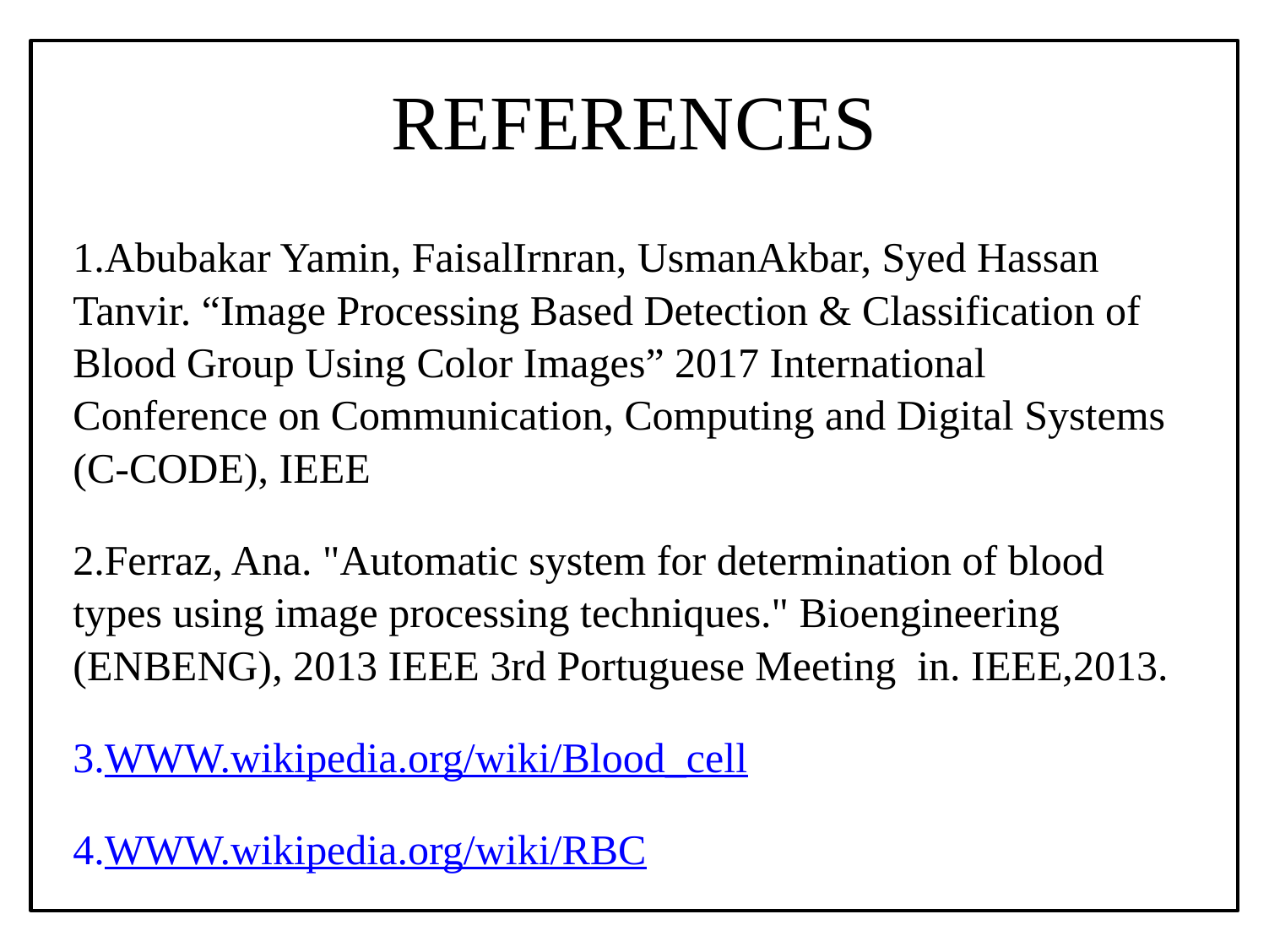

REFERENCES

Abubakar Yamin, FaisalIrnran, UsmanAkbar, Syed Hassan Tanvir. “Image Processing Based Detection & Classification of  Blood Group Using Color Images” 2017 International Conference on Communication, Computing and Digital Systems (C-CODE), IEEE

Ferraz, Ana. "Automatic system for determination of blood types using image processing techniques." Bioengineering (ENBENG), 2013 IEEE 3rd Portuguese Meeting  in. IEEE,2013.

WWW.wikipedia.org/wiki/Blood_cell

WWW.wikipedia.org/wiki/RBC